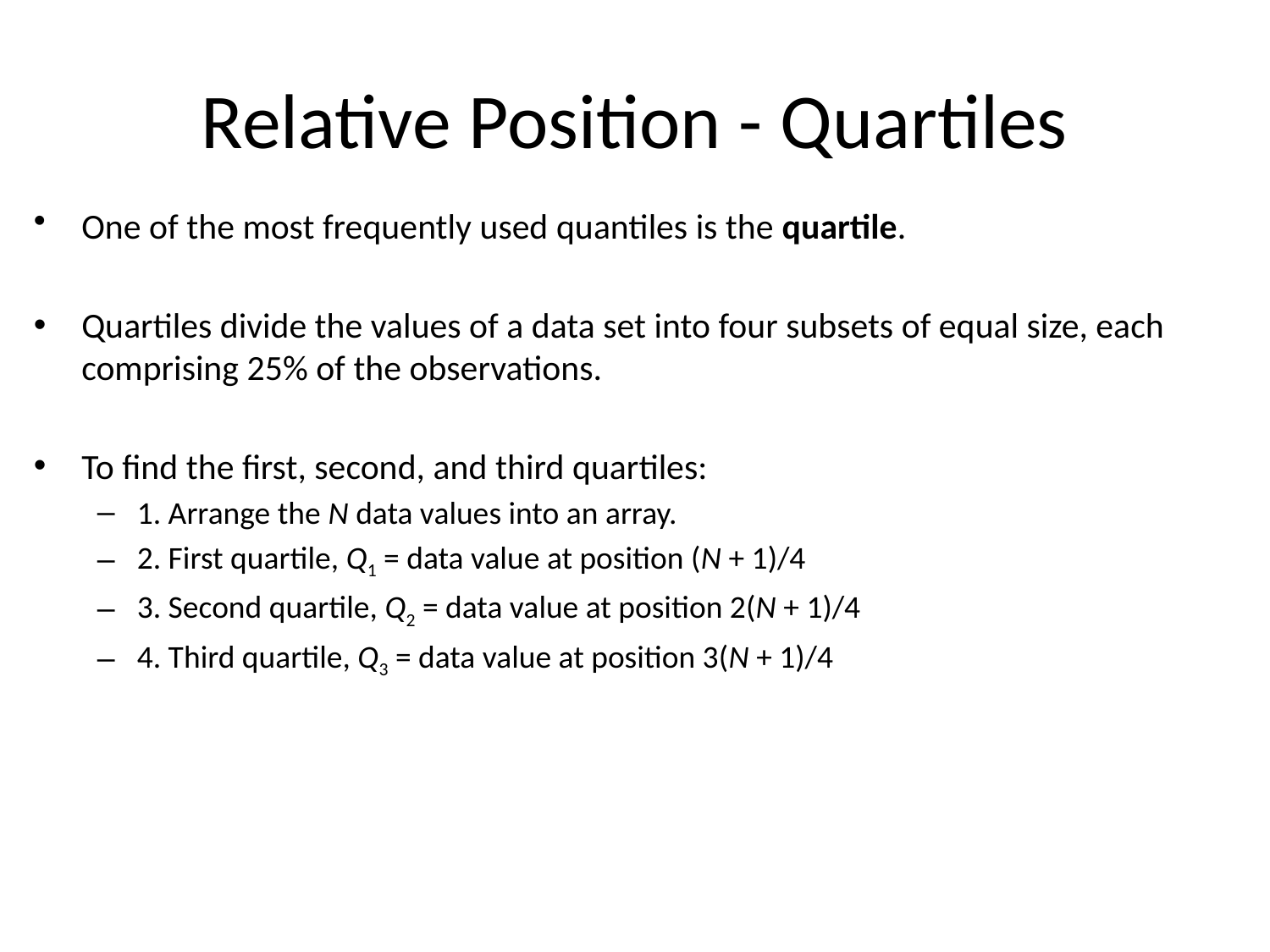

# Relative Position - Quartiles

One of the most frequently used quantiles is the quartile.

Quartiles divide the values of a data set into four subsets of equal size, each comprising 25% of the observations.

To find the first, second, and third quartiles:
1. Arrange the N data values into an array.
2. First quartile, Q1 = data value at position (N + 1)/4
3. Second quartile, Q2 = data value at position 2(N + 1)/4
4. Third quartile, Q3 = data value at position 3(N + 1)/4